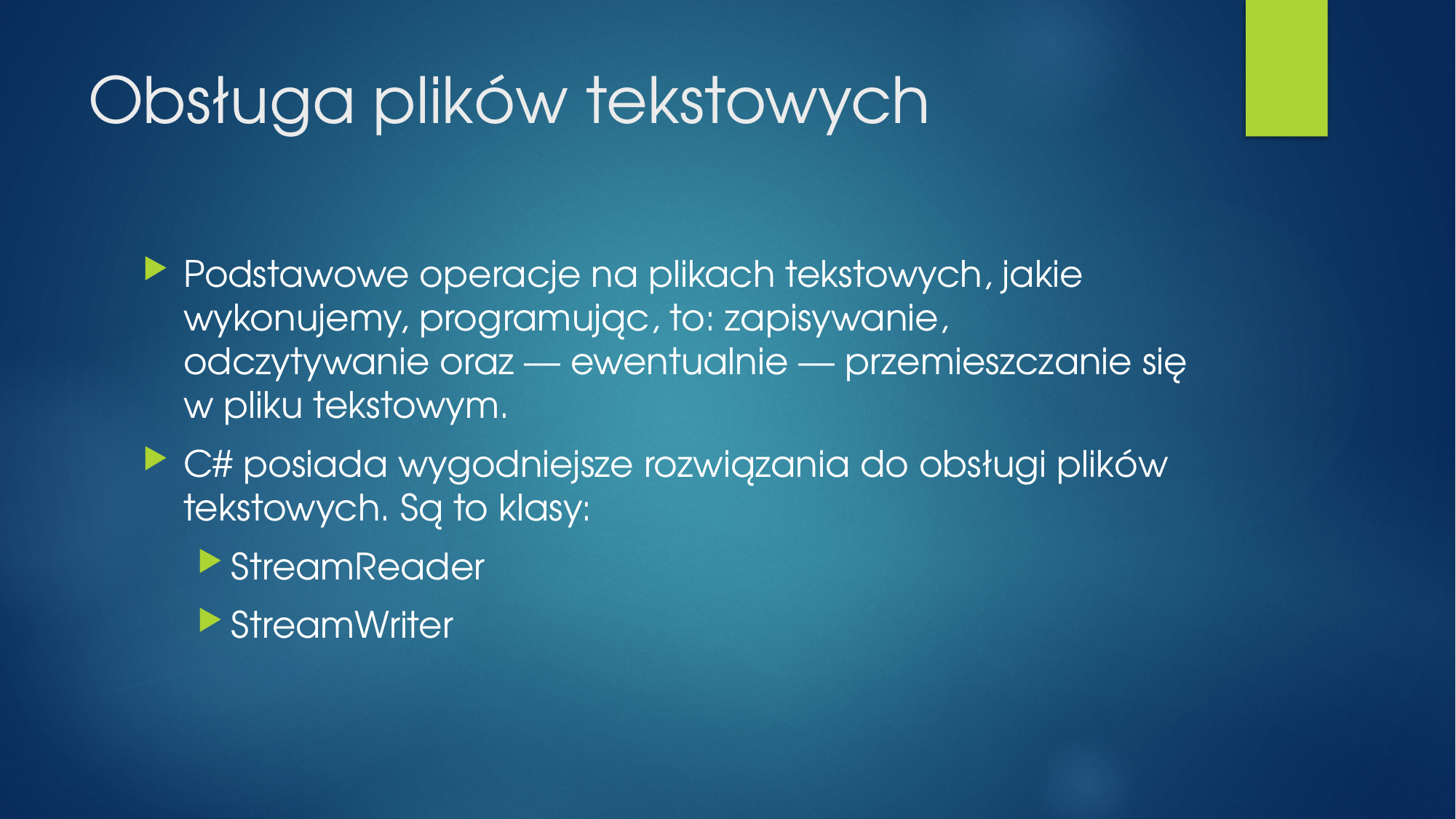

# Obsługa plików tekstowych
Podstawowe operacje na plikach tekstowych, jakie wykonujemy, programując, to: zapisywanie, odczytywanie oraz — ewentualnie — przemieszczanie się w pliku tekstowym.
C# posiada wygodniejsze rozwiązania do obsługi plików tekstowych. Są to klasy:
StreamReader
StreamWriter